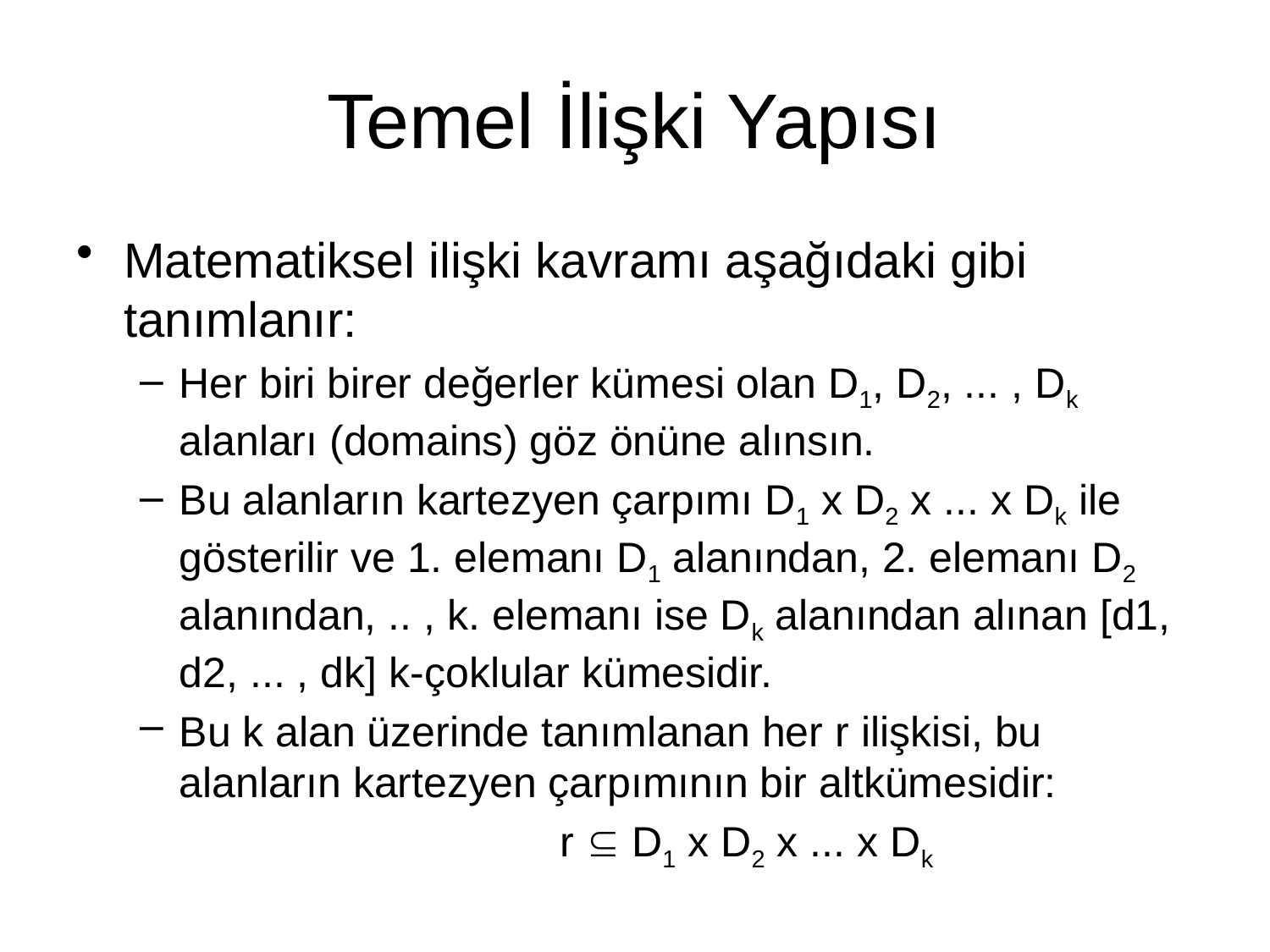

# Temel İlişki Yapısı
Matematiksel ilişki kavramı aşağıdaki gibi tanımlanır:
Her biri birer değerler kümesi olan D1, D2, ... , Dk alanları (domains) göz önüne alınsın.
Bu alanların kartezyen çarpımı D1 x D2 x ... x Dk ile gösterilir ve 1. elemanı D1 alanından, 2. elemanı D2 alanından, .. , k. elemanı ise Dk alanından alınan [d1, d2, ... , dk] k-çoklular kümesidir.
Bu k alan üzerinde tanımlanan her r ilişkisi, bu alanların kartezyen çarpımının bir altkümesidir:
				r ⊆ D1 x D2 x ... x Dk